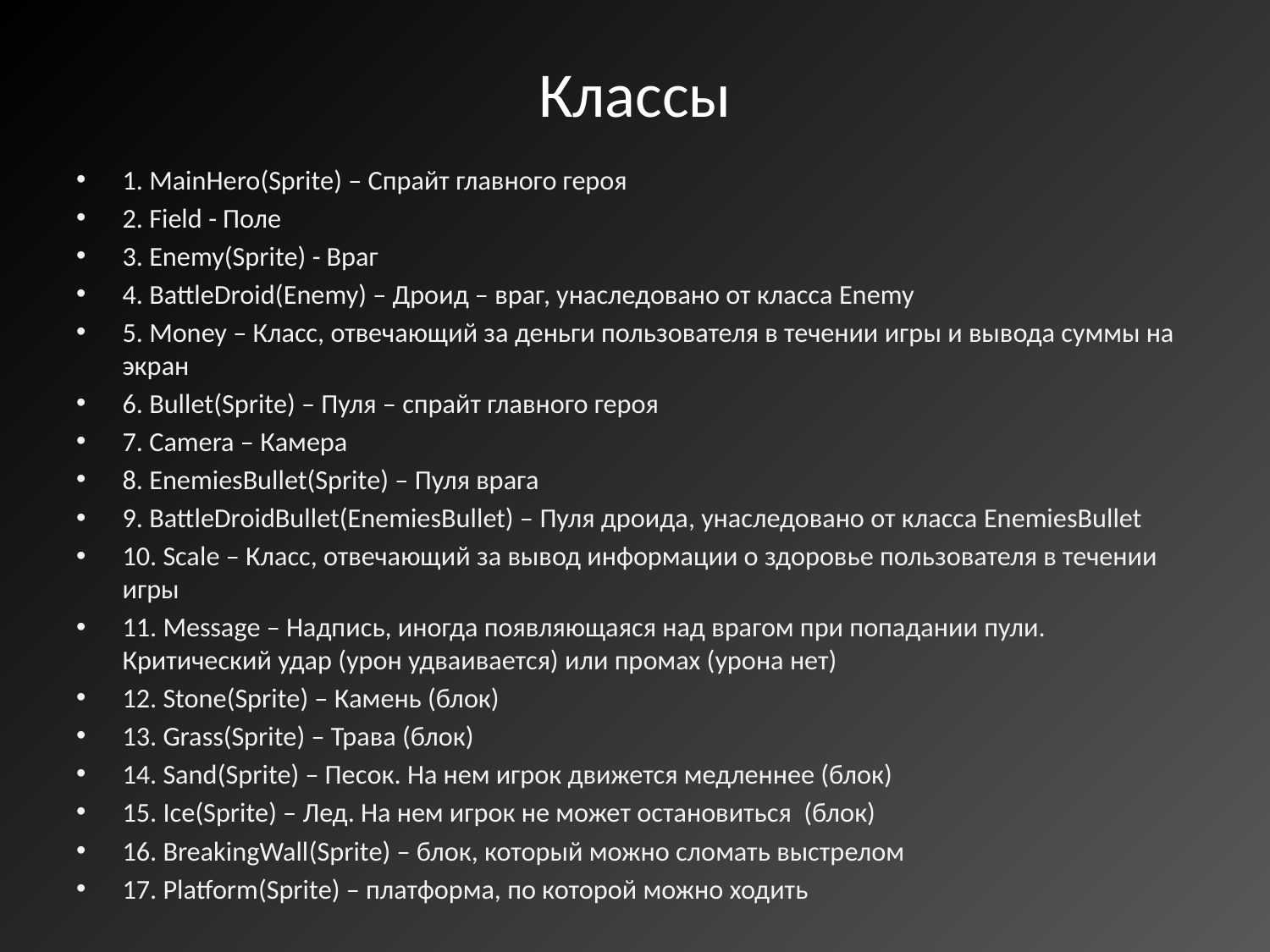

# Классы
1. MainHero(Sprite) – Спрайт главного героя
2. Field - Поле
3. Enemy(Sprite) - Враг
4. BattleDroid(Enemy) – Дроид – враг, унаследовано от класса Enemy
5. Money – Класс, отвечающий за деньги пользователя в течении игры и вывода суммы на экран
6. Bullet(Sprite) – Пуля – спрайт главного героя
7. Camera – Камера
8. EnemiesBullet(Sprite) – Пуля врага
9. BattleDroidBullet(EnemiesBullet) – Пуля дроида, унаследовано от класса EnemiesBullet
10. Scale – Класс, отвечающий за вывод информации о здоровье пользователя в течении игры
11. Message – Надпись, иногда появляющаяся над врагом при попадании пули. Критический удар (урон удваивается) или промах (урона нет)
12. Stone(Sprite) – Камень (блок)
13. Grass(Sprite) – Трава (блок)
14. Sand(Sprite) – Песок. На нем игрок движется медленнее (блок)
15. Ice(Sprite) – Лед. На нем игрок не может остановиться  (блок)
16. BreakingWall(Sprite) – блок, который можно сломать выстрелом
17. Platform(Sprite) – платформа, по которой можно ходить